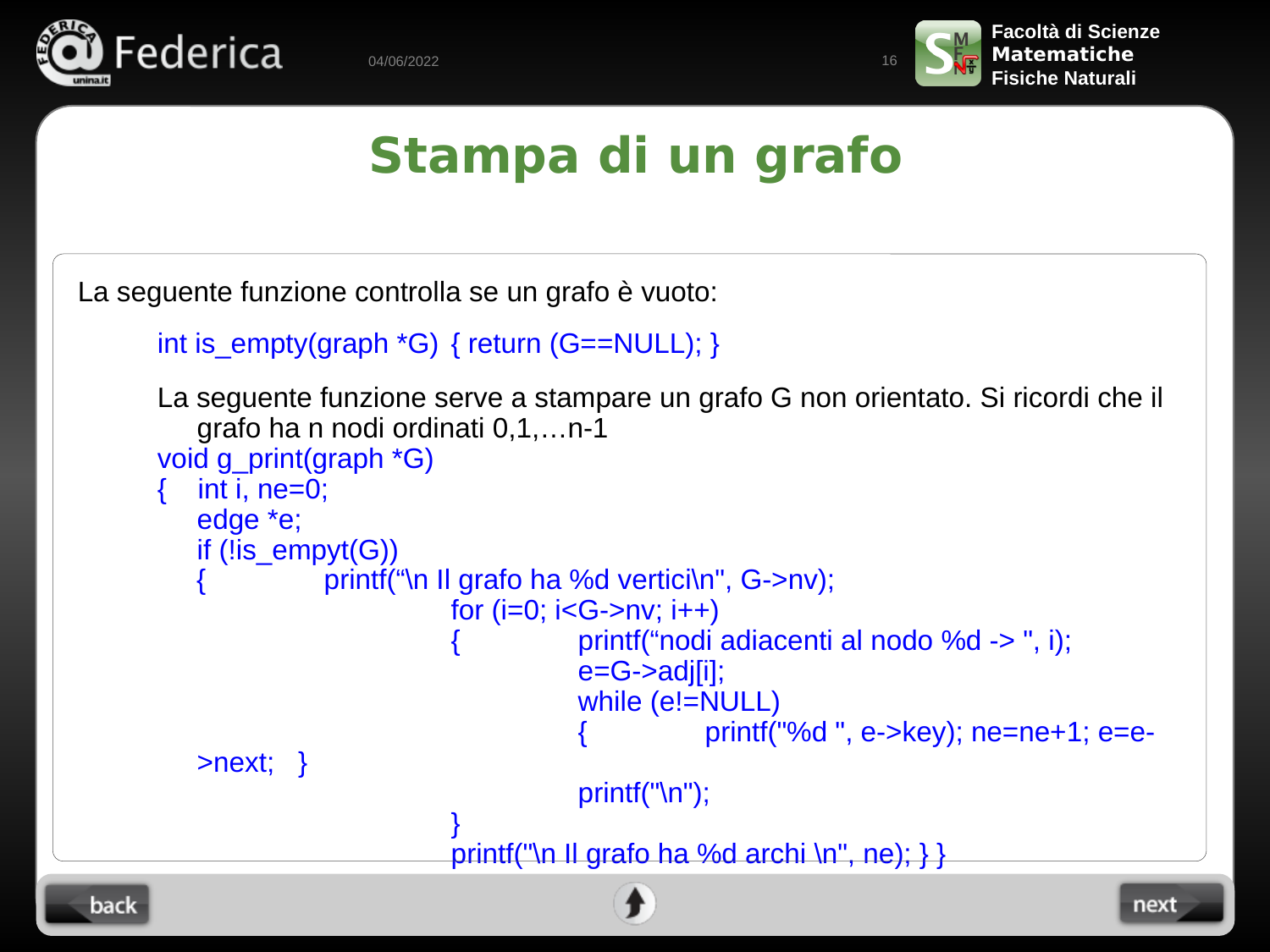

16
04/06/2022
# Stampa di un grafo

La seguente funzione controlla se un grafo è vuoto:

int is_empty(graph *G) 	{ return (G==NULL); }

La seguente funzione serve a stampare un grafo G non orientato. Si ricordi che il grafo ha n nodi ordinati 0,1,…n-1
void g_print(graph *G)
{    int i, ne=0;
  	edge *e;
	if (!is_empyt(G))
     {	printf(“\n Il grafo ha %d vertici\n", G->nv);
			for (i=0; i<G->nv; i++)
			{	printf(“nodi adiacenti al nodo %d -> ", i);
    				e=G->adj[i];
    				while (e!=NULL)
				{	printf("%d ", e->key); ne=ne+1; e=e->next;   }
    				printf("\n");
			}
  			printf("\n Il grafo ha %d archi \n", ne); } }